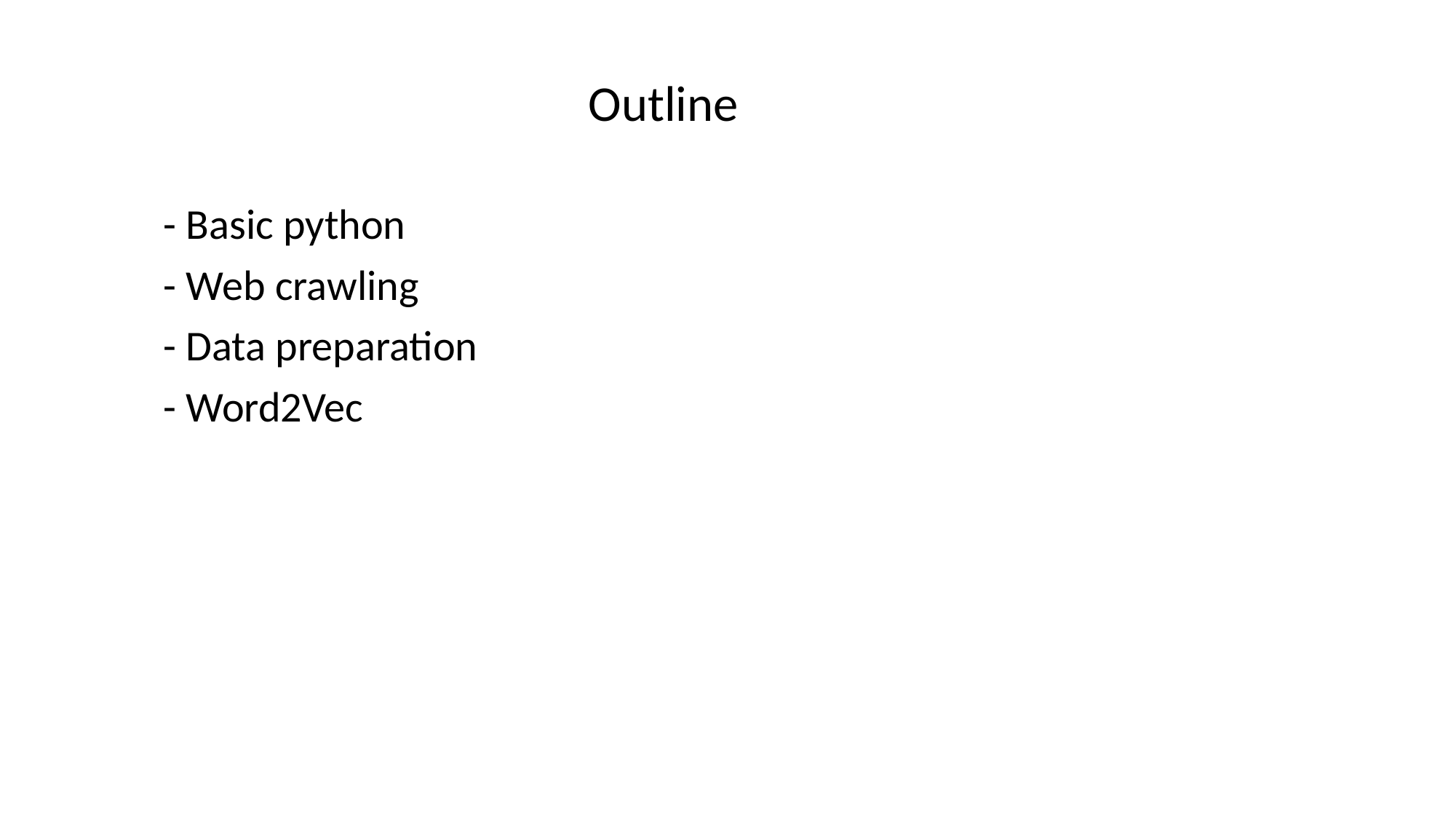

# Outline
- Basic python
- Web crawling
- Data preparation
- Word2Vec